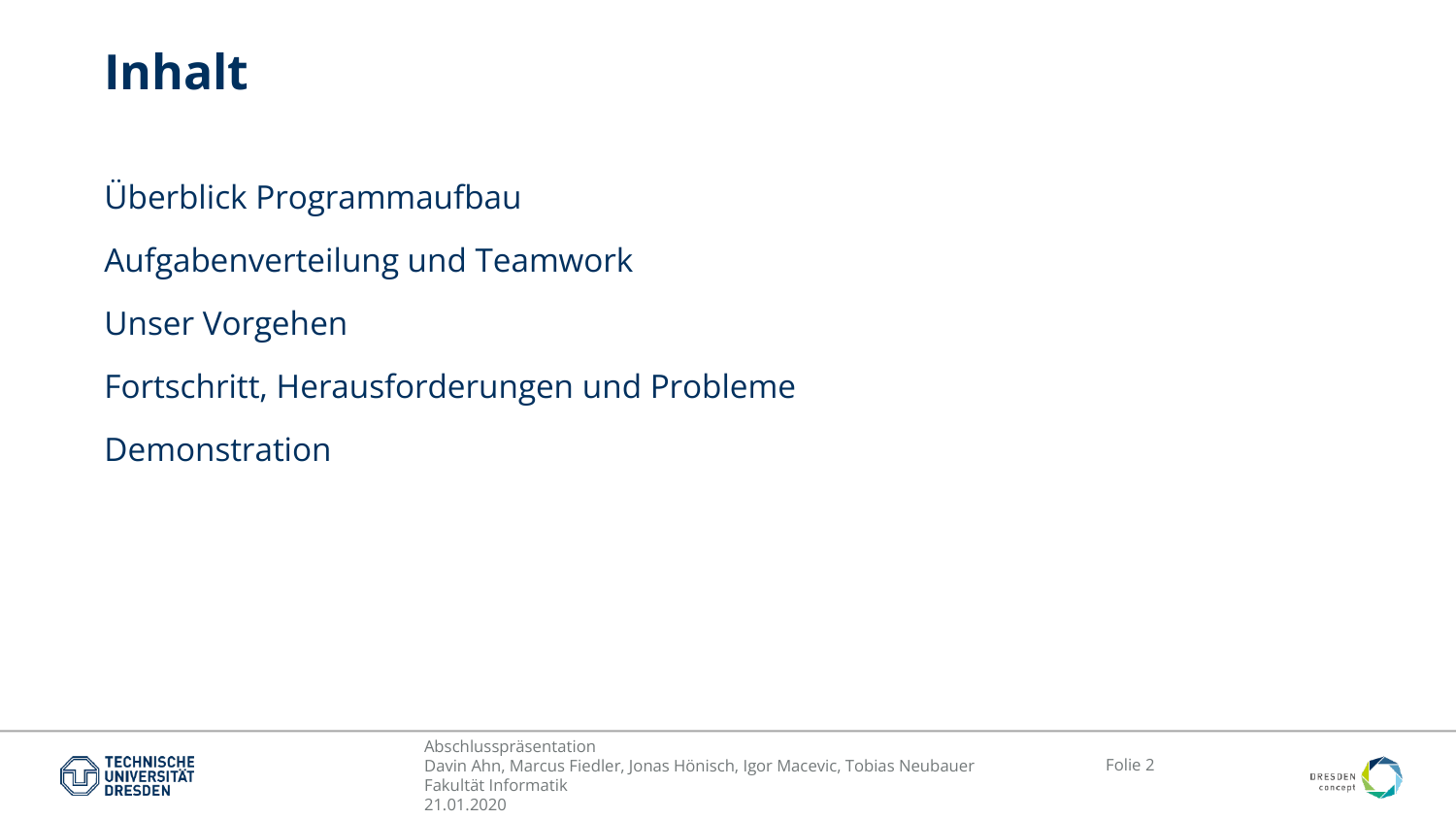

Inhalt
Überblick Programmaufbau
Aufgabenverteilung und Teamwork
Unser Vorgehen
Fortschritt, Herausforderungen und Probleme
Demonstration